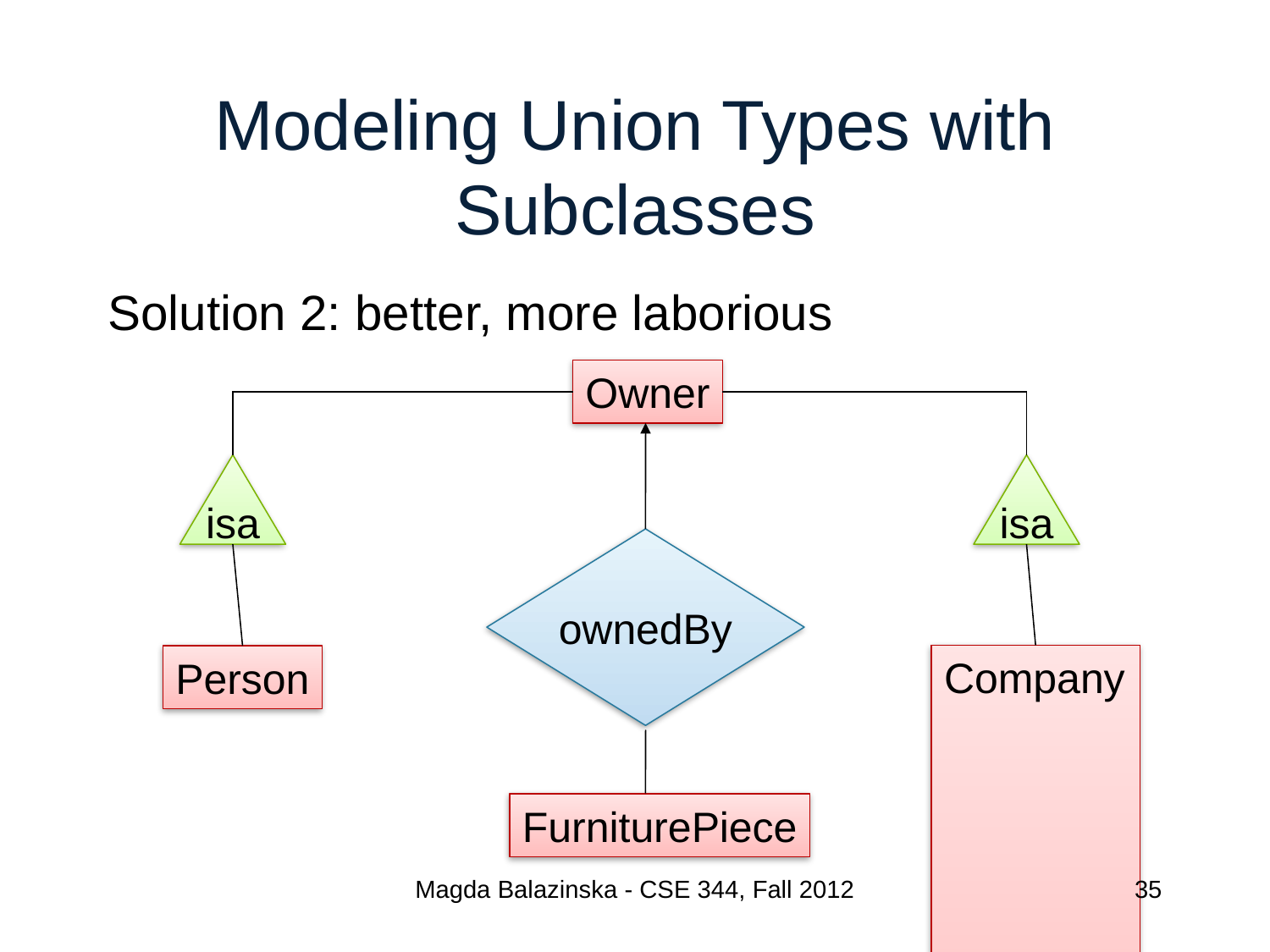

# Modeling Union Types with Subclasses
Solution 2: better, more laborious
Owner

isa
isa
ownedBy
Person
Company

FurniturePiece
Magda Balazinska - CSE 344, Fall 2012
35